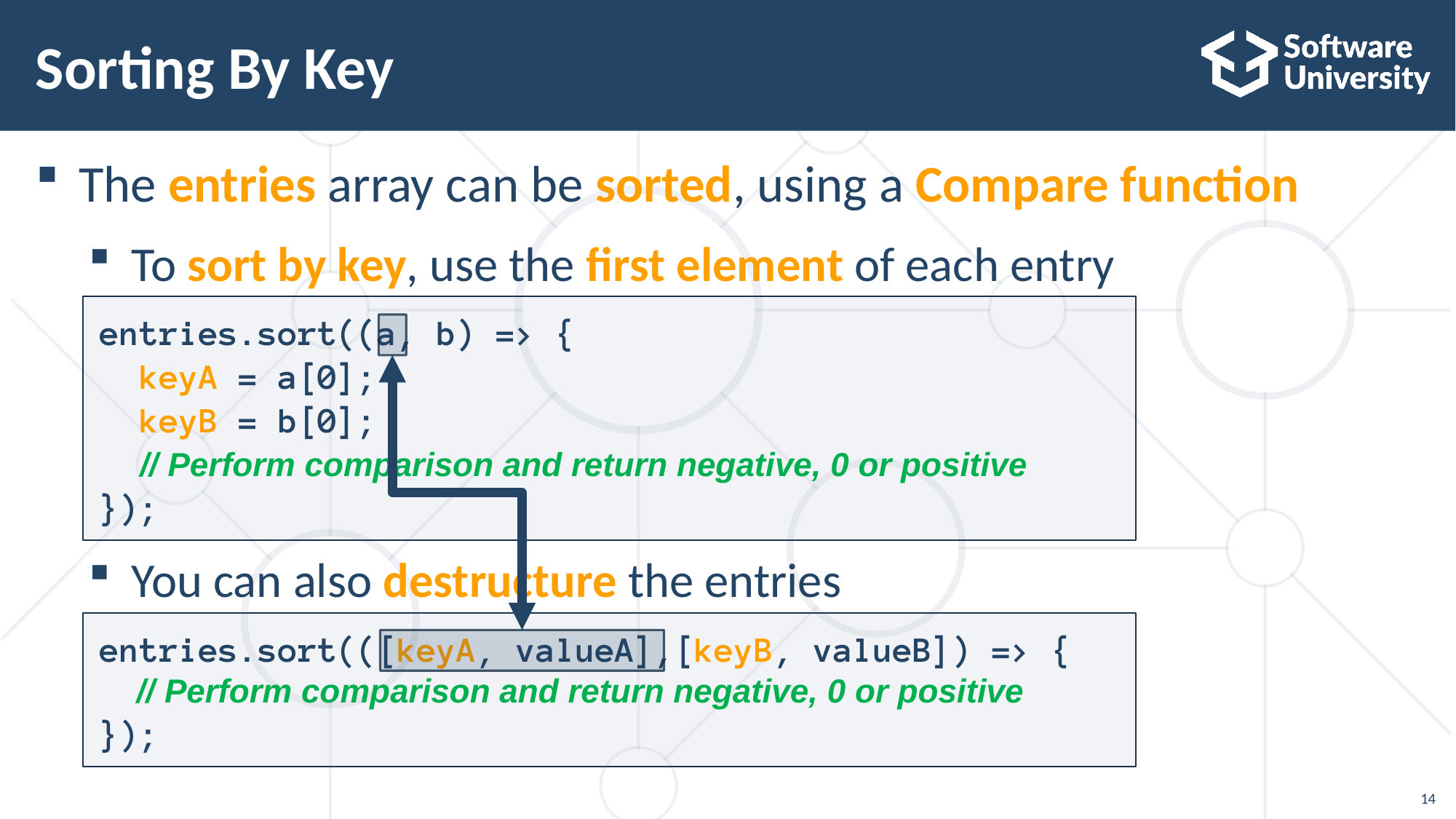

# Sorting By Key
The entries array can be sorted, using a Compare function
To sort by key, use the first element of each entry
You can also destructure the entries
entries.sort((a, b) => {
  keyA = a[0];
  keyB = b[0];
  // Perform comparison and return negative, 0 or positive
});

entries.sort(([keyA, valueA],[keyB, valueB]) => {
  // Perform comparison and return negative, 0 or positive
});

14